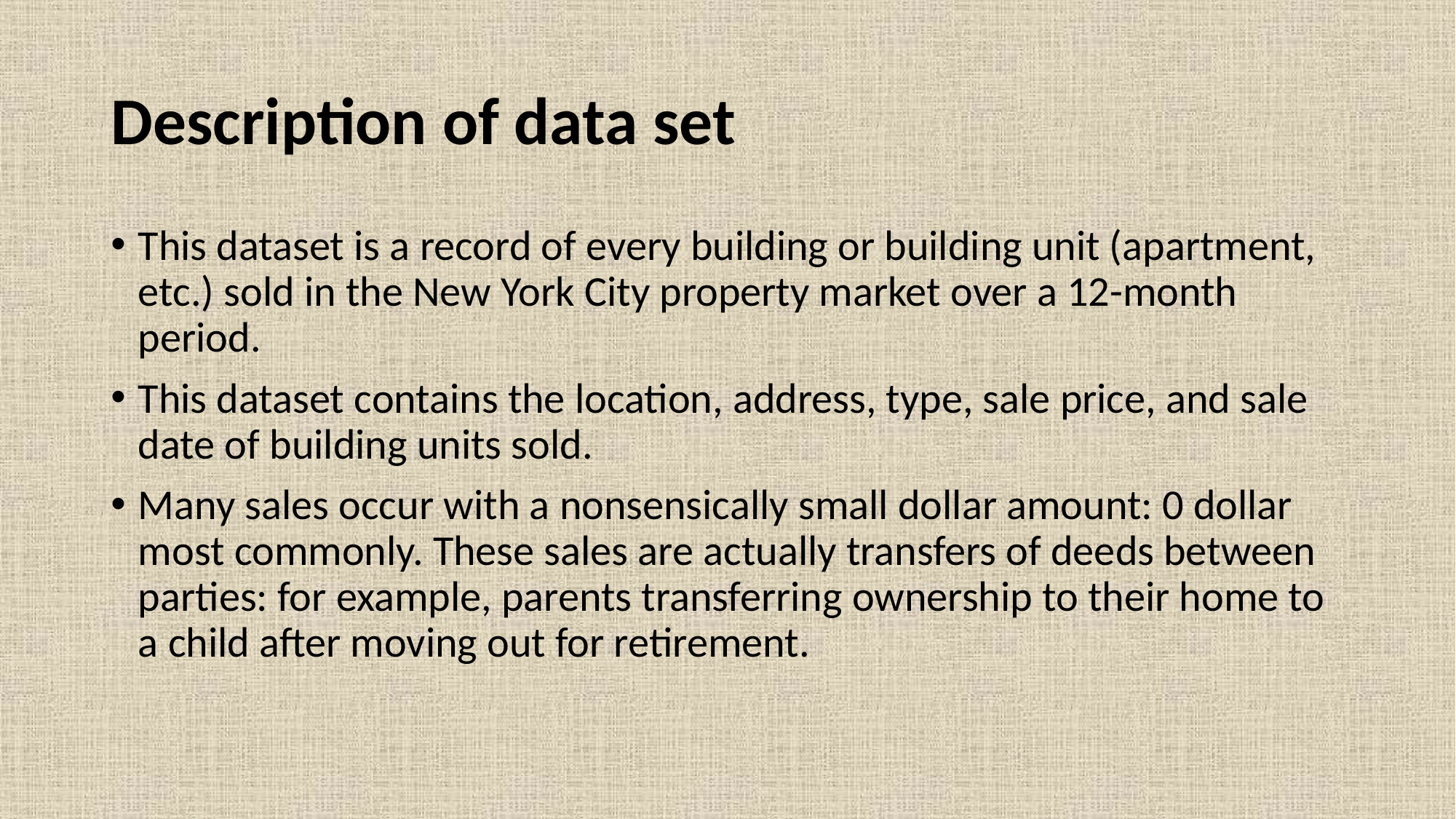

# Description of data set
This dataset is a record of every building or building unit (apartment, etc.) sold in the New York City property market over a 12-month period.
This dataset contains the location, address, type, sale price, and sale date of building units sold.
Many sales occur with a nonsensically small dollar amount: 0 dollar most commonly. These sales are actually transfers of deeds between parties: for example, parents transferring ownership to their home to a child after moving out for retirement.